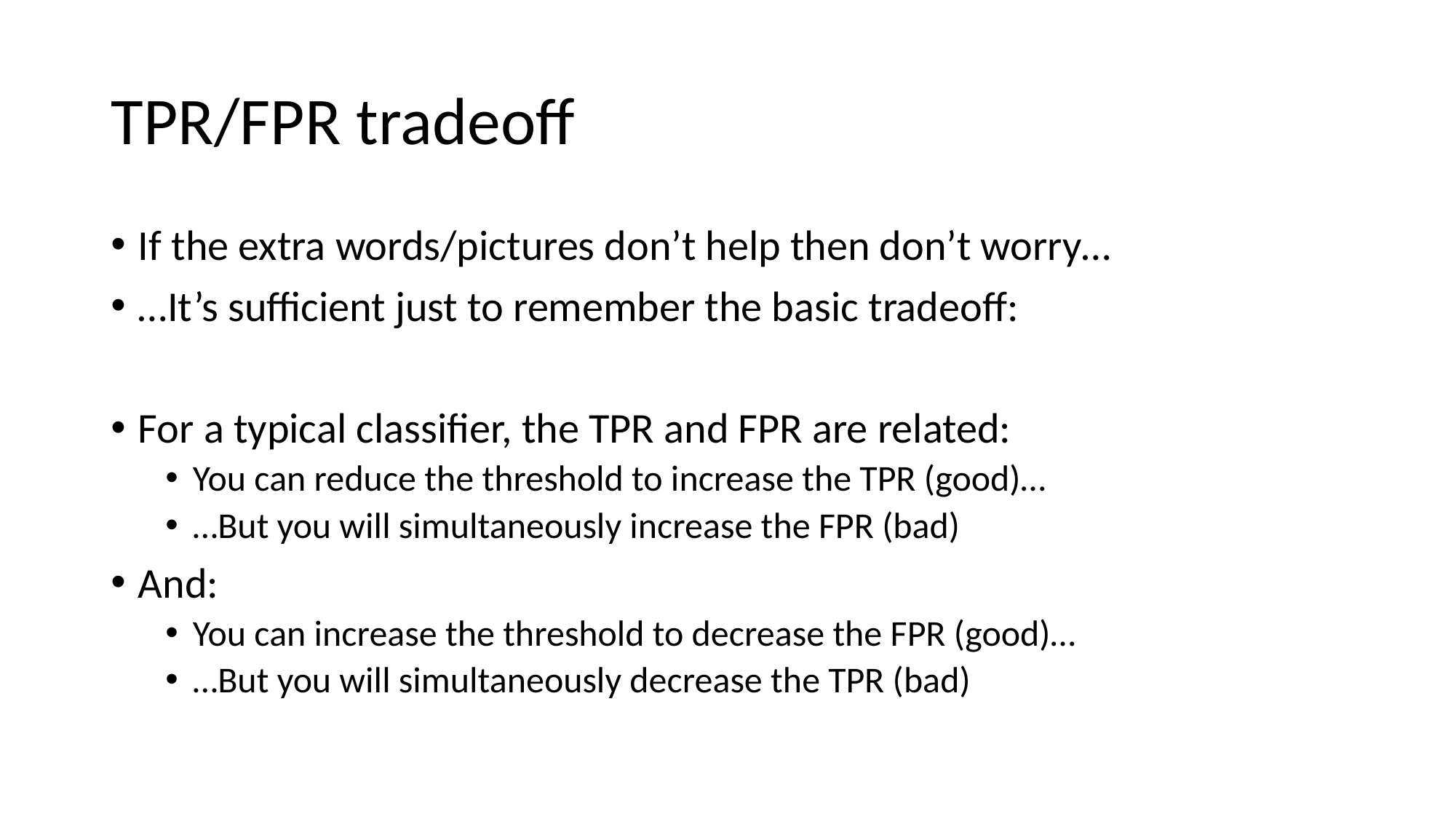

# TPR/FPR tradeoff
If the extra words/pictures don’t help then don’t worry…
…It’s sufficient just to remember the basic tradeoff:

For a typical classifier, the TPR and FPR are related:
You can reduce the threshold to increase the TPR (good)…
…But you will simultaneously increase the FPR (bad)
And:
You can increase the threshold to decrease the FPR (good)…
…But you will simultaneously decrease the TPR (bad)